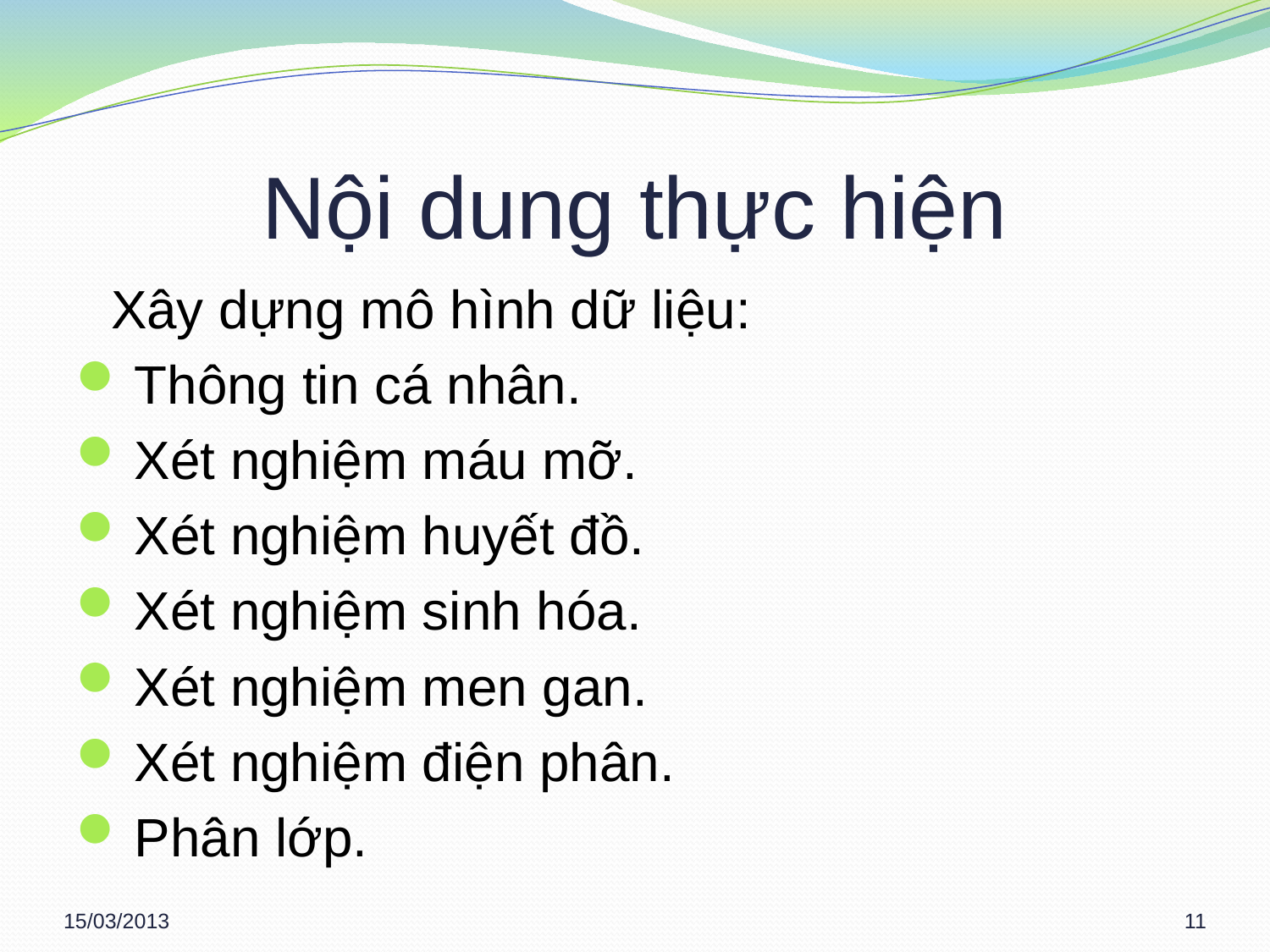

# Nội dung thực hiện
 	Xây dựng mô hình dữ liệu:
 Thông tin cá nhân.
 Xét nghiệm máu mỡ.
 Xét nghiệm huyết đồ.
 Xét nghiệm sinh hóa.
 Xét nghiệm men gan.
 Xét nghiệm điện phân.
 Phân lớp.

15/03/2013
11